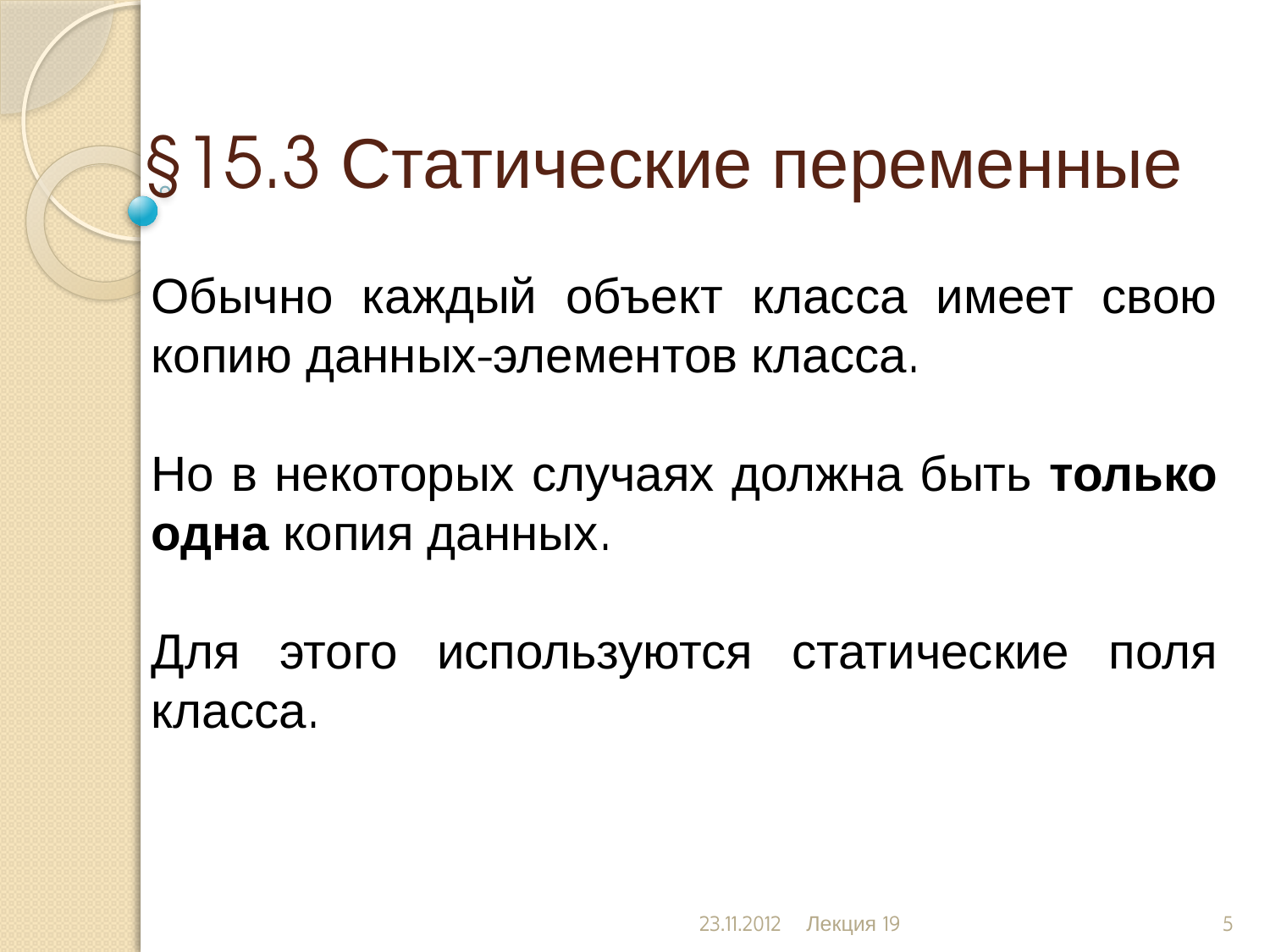

# §15.3 Статические переменные
Обычно каждый объект класса имеет свою копию данных-элементов класса.

Но в некоторых случаях должна быть только одна копия данных.

Для этого используются статические поля класса.
23.11.2012
Лекция 19
5